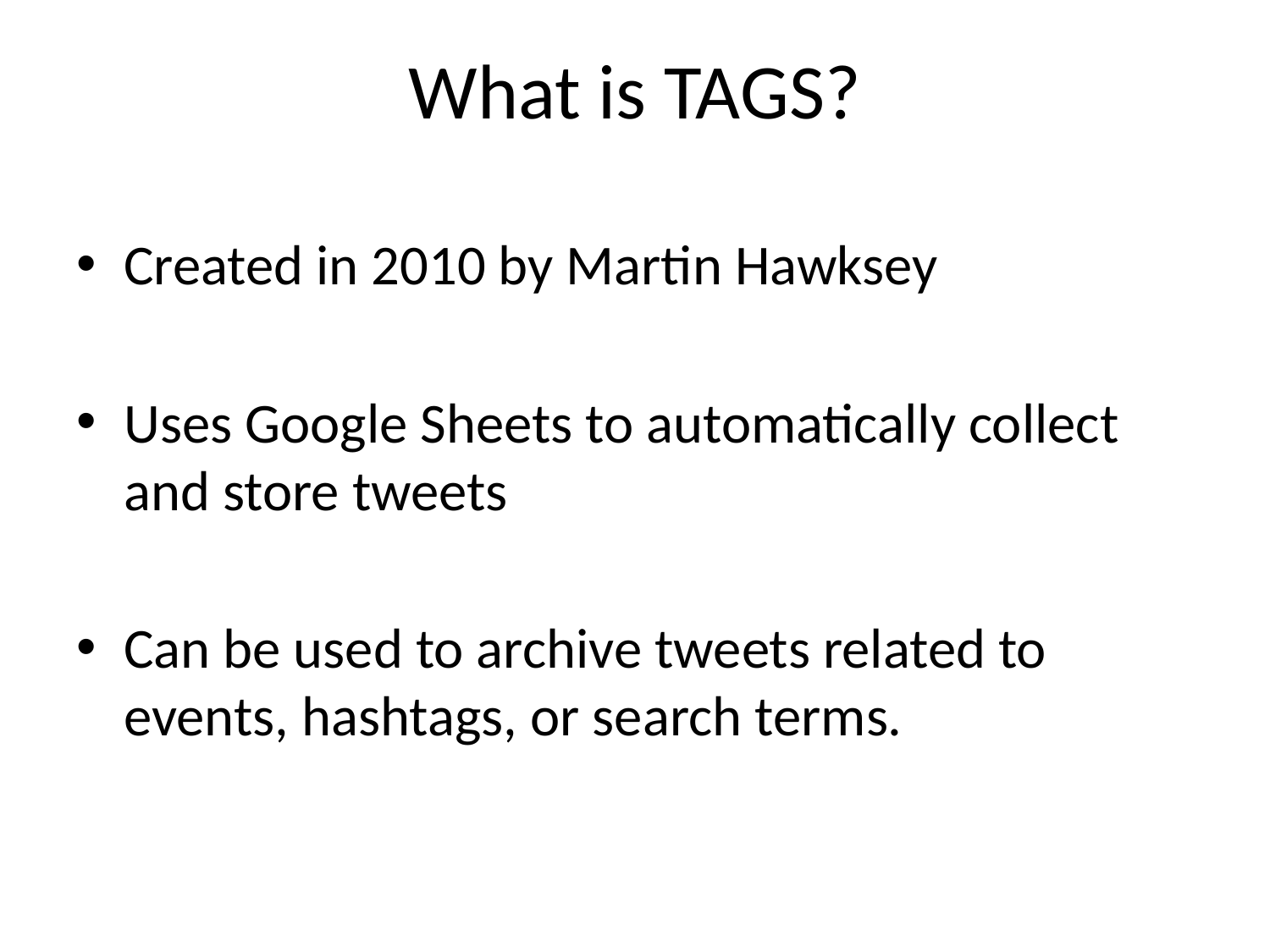

# What is TAGS?
Created in 2010 by Martin Hawksey

Uses Google Sheets to automatically collect and store tweets

Can be used to archive tweets related to events, hashtags, or search terms.